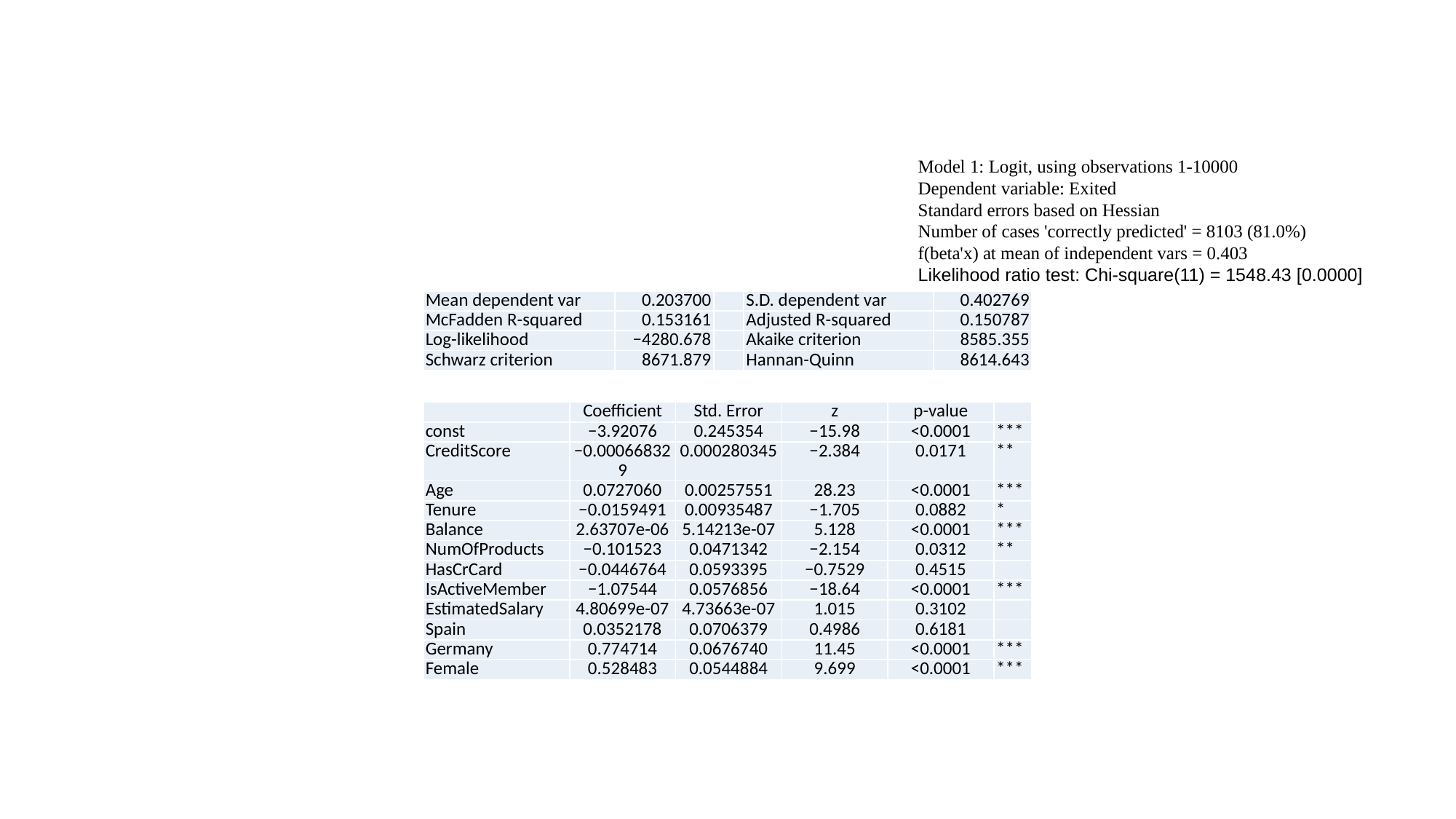

Model 1: Logit, using observations 1-10000
Dependent variable: Exited
Standard errors based on Hessian
Number of cases 'correctly predicted' = 8103 (81.0%)
f(beta'x) at mean of independent vars = 0.403
Likelihood ratio test: Chi-square(11) = 1548.43 [0.0000]
| Mean dependent var | 0.203700 |  | S.D. dependent var | 0.402769 |
| --- | --- | --- | --- | --- |
| McFadden R-squared | 0.153161 |  | Adjusted R-squared | 0.150787 |
| Log-likelihood | −4280.678 |  | Akaike criterion | 8585.355 |
| Schwarz criterion | 8671.879 |  | Hannan-Quinn | 8614.643 |
|  | Coefficient | Std. Error | z | p-value |  |
| --- | --- | --- | --- | --- | --- |
| const | −3.92076 | 0.245354 | −15.98 | <0.0001 | \*\*\* |
| CreditScore | −0.000668329 | 0.000280345 | −2.384 | 0.0171 | \*\* |
| Age | 0.0727060 | 0.00257551 | 28.23 | <0.0001 | \*\*\* |
| Tenure | −0.0159491 | 0.00935487 | −1.705 | 0.0882 | \* |
| Balance | 2.63707e-06 | 5.14213e-07 | 5.128 | <0.0001 | \*\*\* |
| NumOfProducts | −0.101523 | 0.0471342 | −2.154 | 0.0312 | \*\* |
| HasCrCard | −0.0446764 | 0.0593395 | −0.7529 | 0.4515 |  |
| IsActiveMember | −1.07544 | 0.0576856 | −18.64 | <0.0001 | \*\*\* |
| EstimatedSalary | 4.80699e-07 | 4.73663e-07 | 1.015 | 0.3102 |  |
| Spain | 0.0352178 | 0.0706379 | 0.4986 | 0.6181 |  |
| Germany | 0.774714 | 0.0676740 | 11.45 | <0.0001 | \*\*\* |
| Female | 0.528483 | 0.0544884 | 9.699 | <0.0001 | \*\*\* |